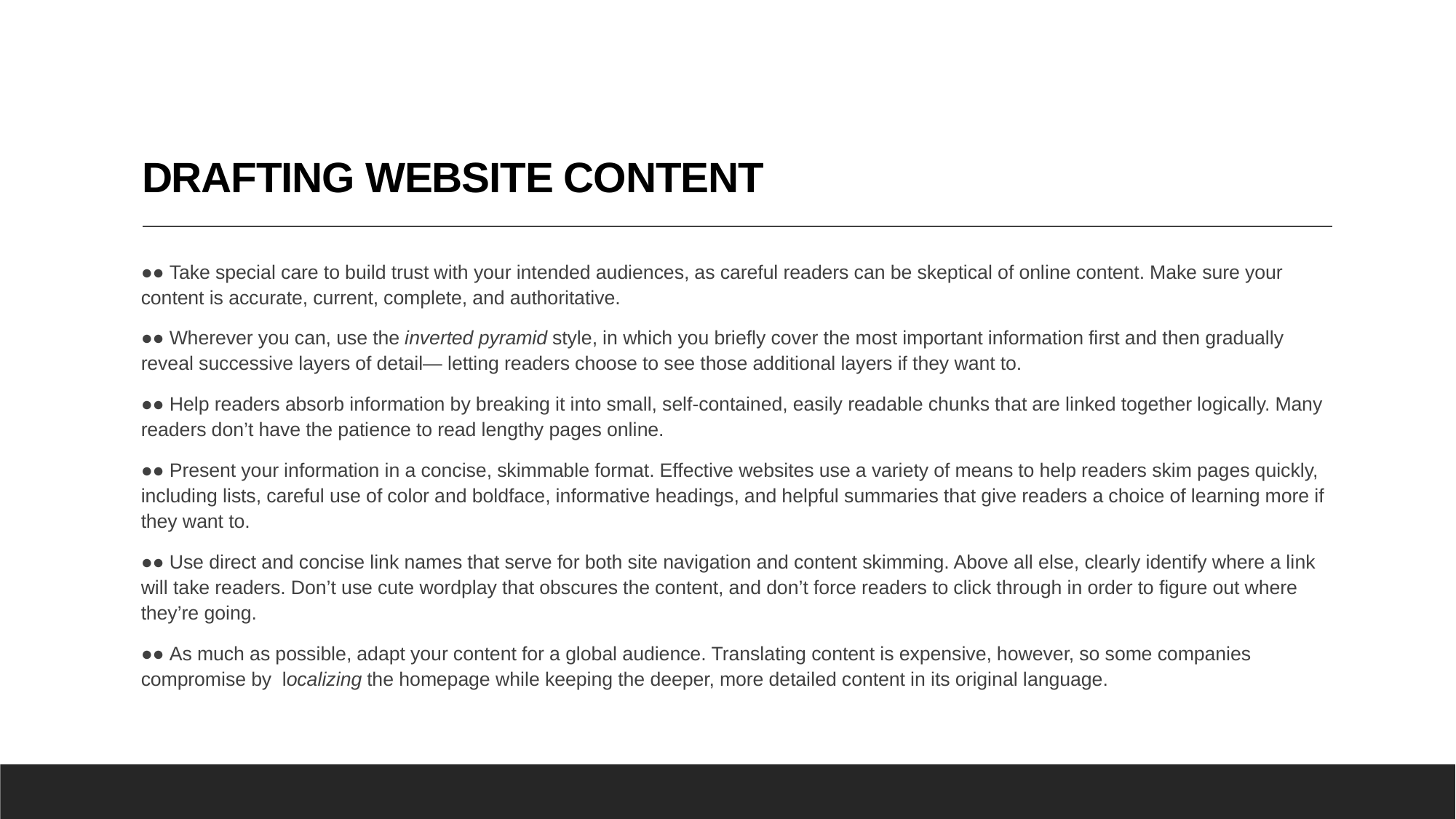

# DRAFTING WEBSITE CONTENT
●● Take special care to build trust with your intended audiences, as careful readers can be skeptical of online content. Make sure your content is accurate, current, complete, and authoritative.
●● Wherever you can, use the inverted pyramid style, in which you briefly cover the most important information first and then gradually reveal successive layers of detail— letting readers choose to see those additional layers if they want to.
●● Help readers absorb information by breaking it into small, self-contained, easily readable chunks that are linked together logically. Many readers don’t have the patience to read lengthy pages online.
●● Present your information in a concise, skimmable format. Effective websites use a variety of means to help readers skim pages quickly, including lists, careful use of color and boldface, informative headings, and helpful summaries that give readers a choice of learning more if they want to.
●● Use direct and concise link names that serve for both site navigation and content skimming. Above all else, clearly identify where a link will take readers. Don’t use cute wordplay that obscures the content, and don’t force readers to click through in order to figure out where they’re going.
●● As much as possible, adapt your content for a global audience. Translating content is expensive, however, so some companies compromise by  localizing the homepage while keeping the deeper, more detailed content in its original language.